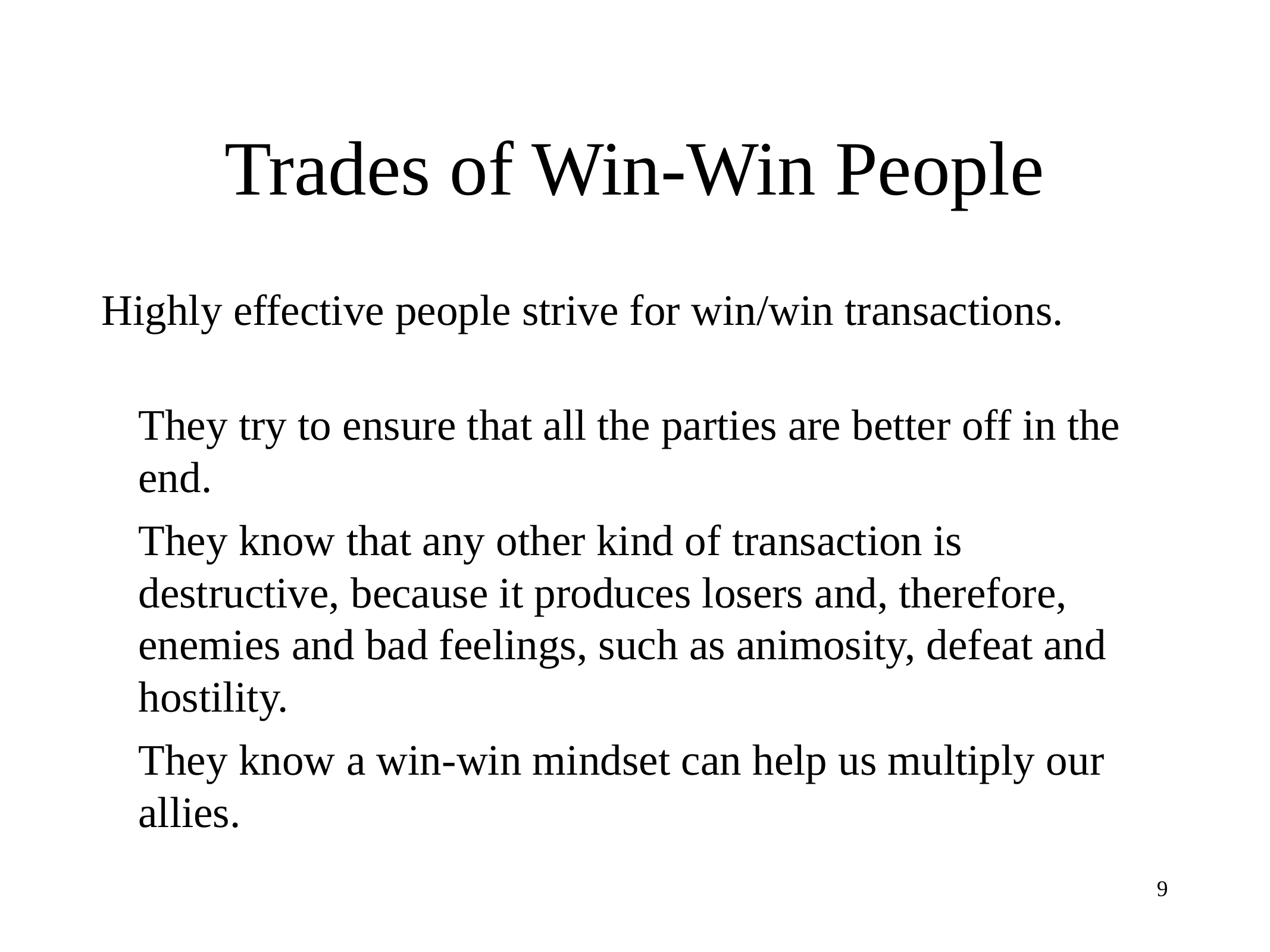

# Trades of Win-Win People
Highly effective people strive for win/win transactions.
They try to ensure that all the parties are better off in the end.
They know that any other kind of transaction is destructive, because it produces losers and, therefore, enemies and bad feelings, such as animosity, defeat and hostility.
They know a win-win mindset can help us multiply our allies.
9